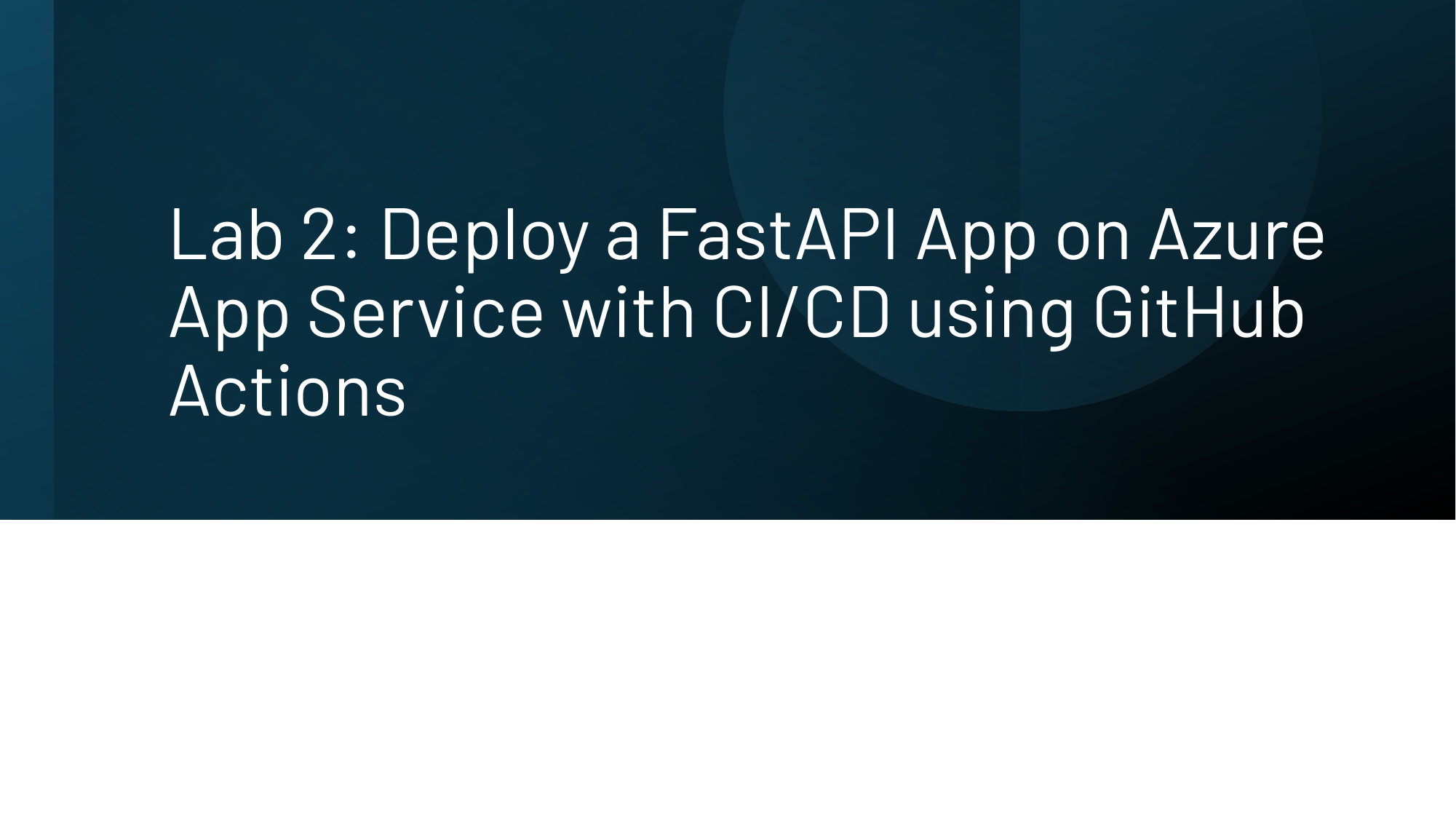

# Lab 2: Deploy a FastAPI App on Azure App Service with CI/CD using GitHub Actions